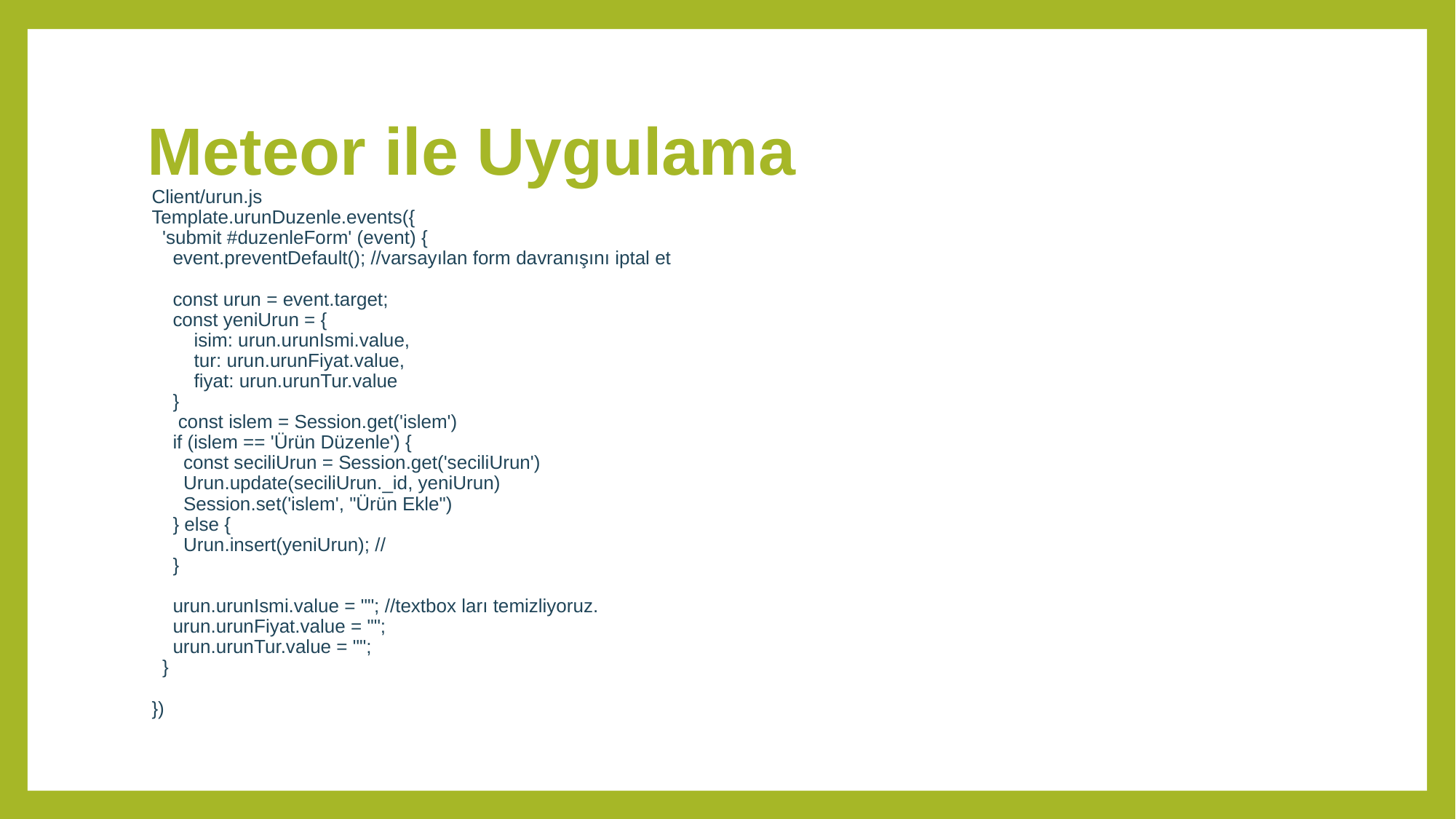

# Meteor ile Uygulama
Client/urun.js
Template.urunDuzenle.events({
  'submit #duzenleForm' (event) {
    event.preventDefault(); //varsayılan form davranışını iptal et

    const urun = event.target;
    const yeniUrun = {
        isim: urun.urunIsmi.value,
        tur: urun.urunFiyat.value,
        fiyat: urun.urunTur.value
    }
     const islem = Session.get('islem')
    if (islem == 'Ürün Düzenle') {
      const seciliUrun = Session.get('seciliUrun')
      Urun.update(seciliUrun._id, yeniUrun)
      Session.set('islem', "Ürün Ekle")
    } else {
      Urun.insert(yeniUrun); //
    }

    urun.urunIsmi.value = ""; //textbox ları temizliyoruz.
    urun.urunFiyat.value = "";
    urun.urunTur.value = "";
  }

})